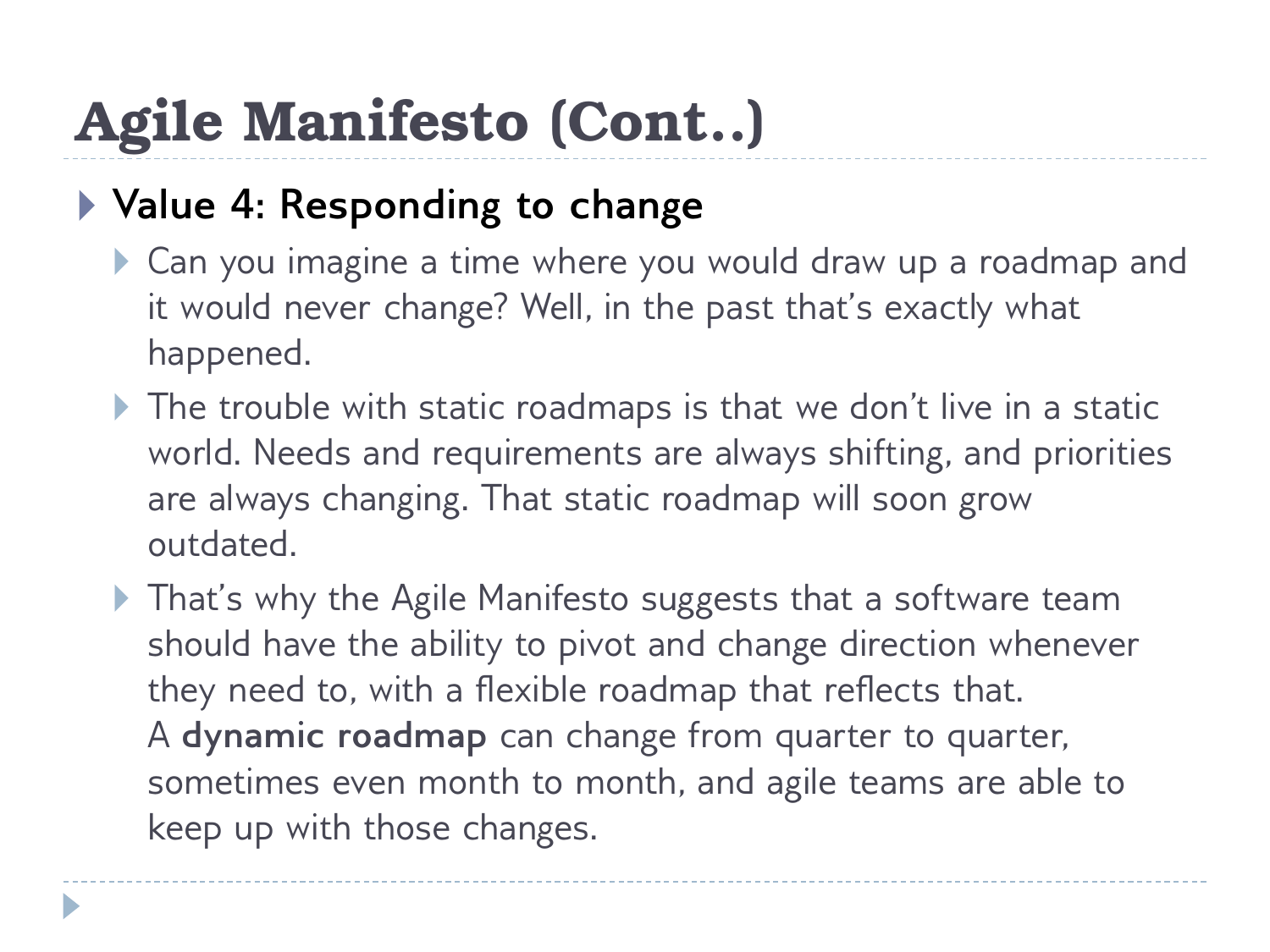

# Agile Manifesto (Cont..)
Value 4: Responding to change
Can you imagine a time where you would draw up a roadmap and it would never change? Well, in the past that’s exactly what happened.
The trouble with static roadmaps is that we don’t live in a static world. Needs and requirements are always shifting, and priorities are always changing. That static roadmap will soon grow outdated.
That’s why the Agile Manifesto suggests that a software team should have the ability to pivot and change direction whenever they need to, with a flexible roadmap that reflects that. A dynamic roadmap can change from quarter to quarter, sometimes even month to month, and agile teams are able to keep up with those changes.